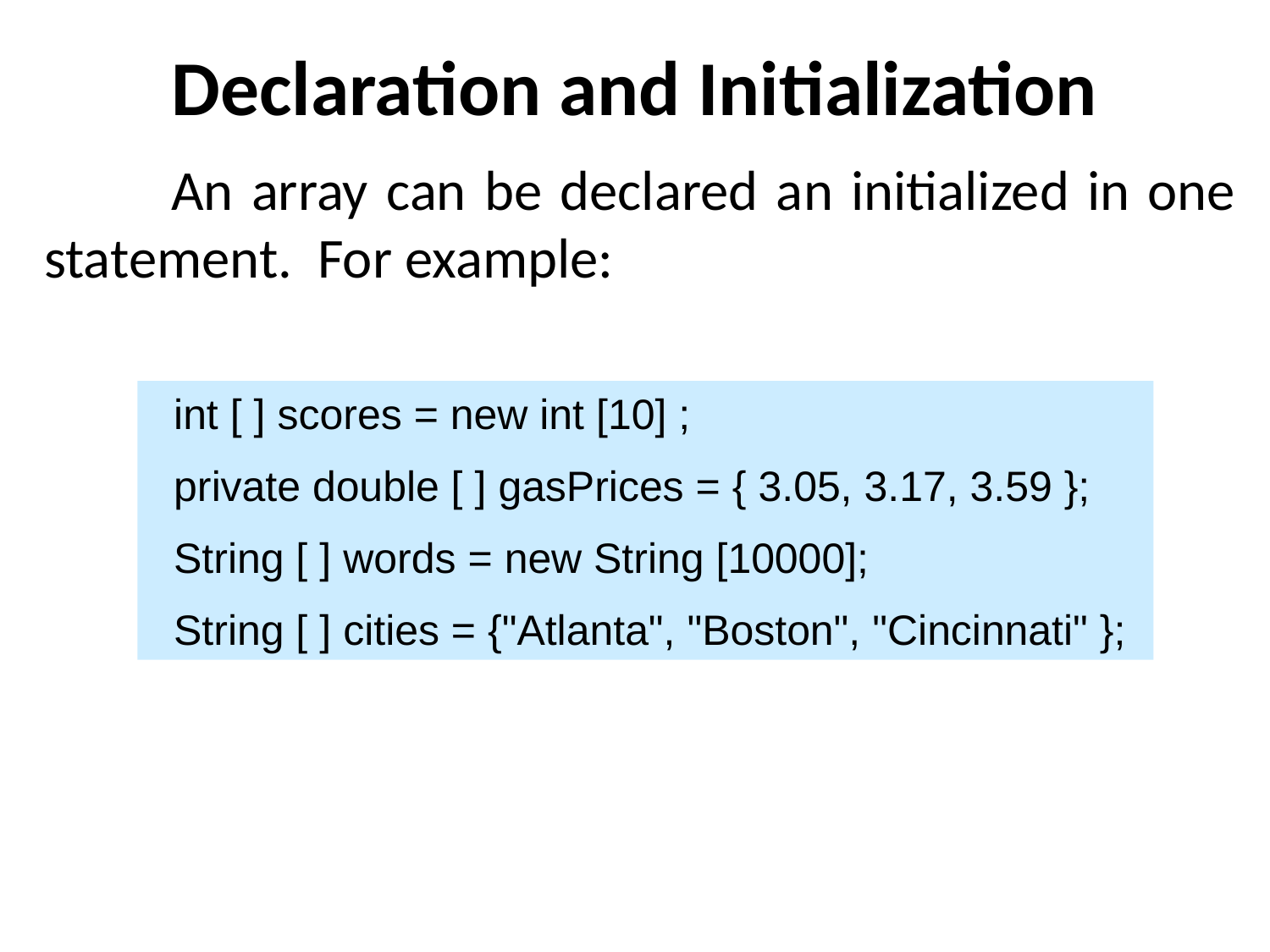

# Declaration and Initialization
	An array can be declared an initialized in one statement.  For example:
  int [ ] scores = new int [10] ;
  private double [ ] gasPrices = { 3.05, 3.17, 3.59 };
  String [ ] words = new String [10000];
  String [ ] cities = {"Atlanta", "Boston", "Cincinnati" };